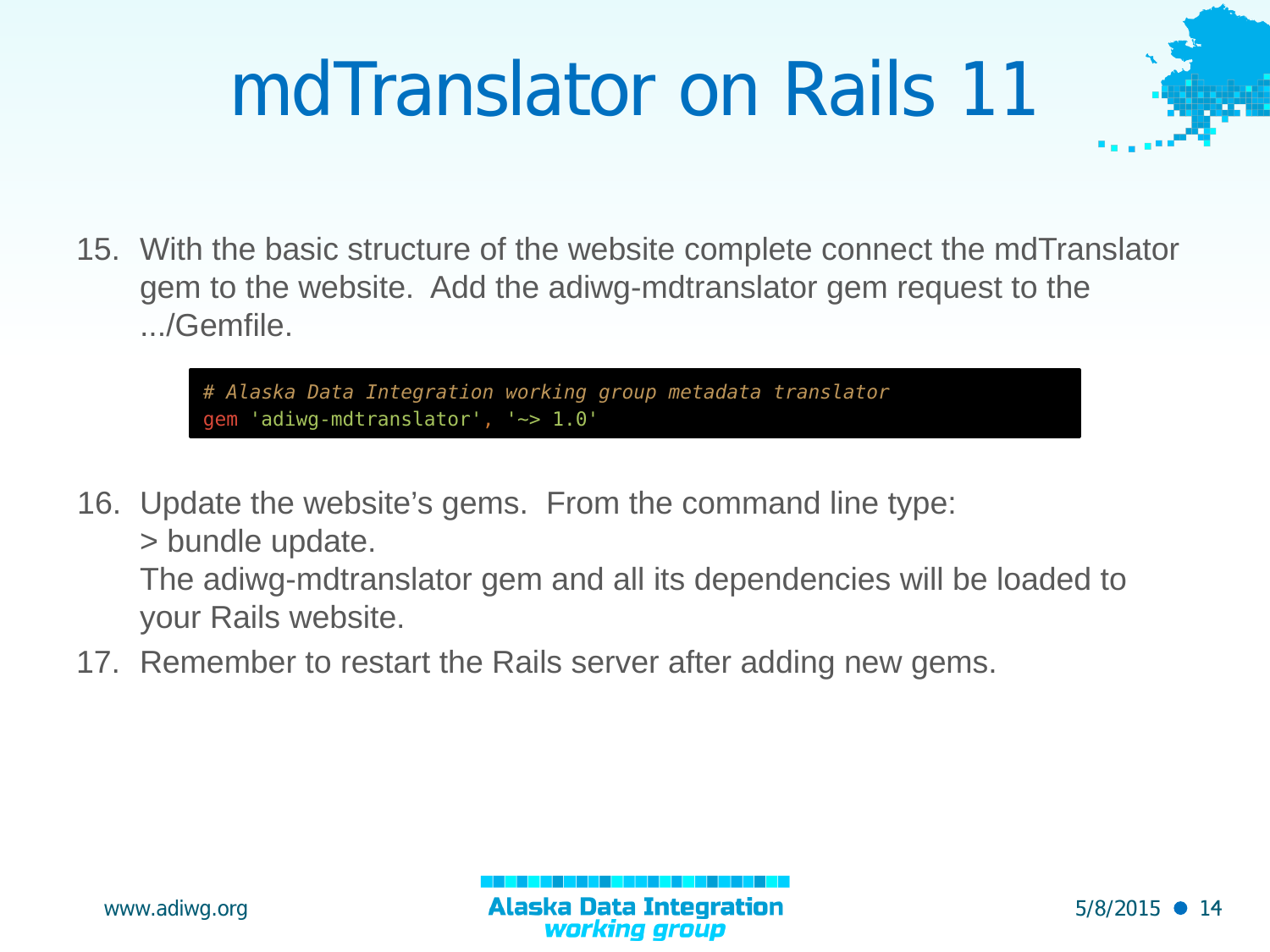

# mdTranslator on Rails 11
With the basic structure of the website complete connect the mdTranslator gem to the website.  Add the adiwg-mdtranslator gem request to the .../Gemfile.

Update the website’s gems.  From the command line type:
> bundle update.
The adiwg-mdtranslator gem and all its dependencies will be loaded to your Rails website.
Remember to restart the Rails server after adding new gems.

# Alaska Data Integration working group metadata translator gem 'adiwg-mdtranslator', '~> 1.0'
www.adiwg.org
5/8/2015
14